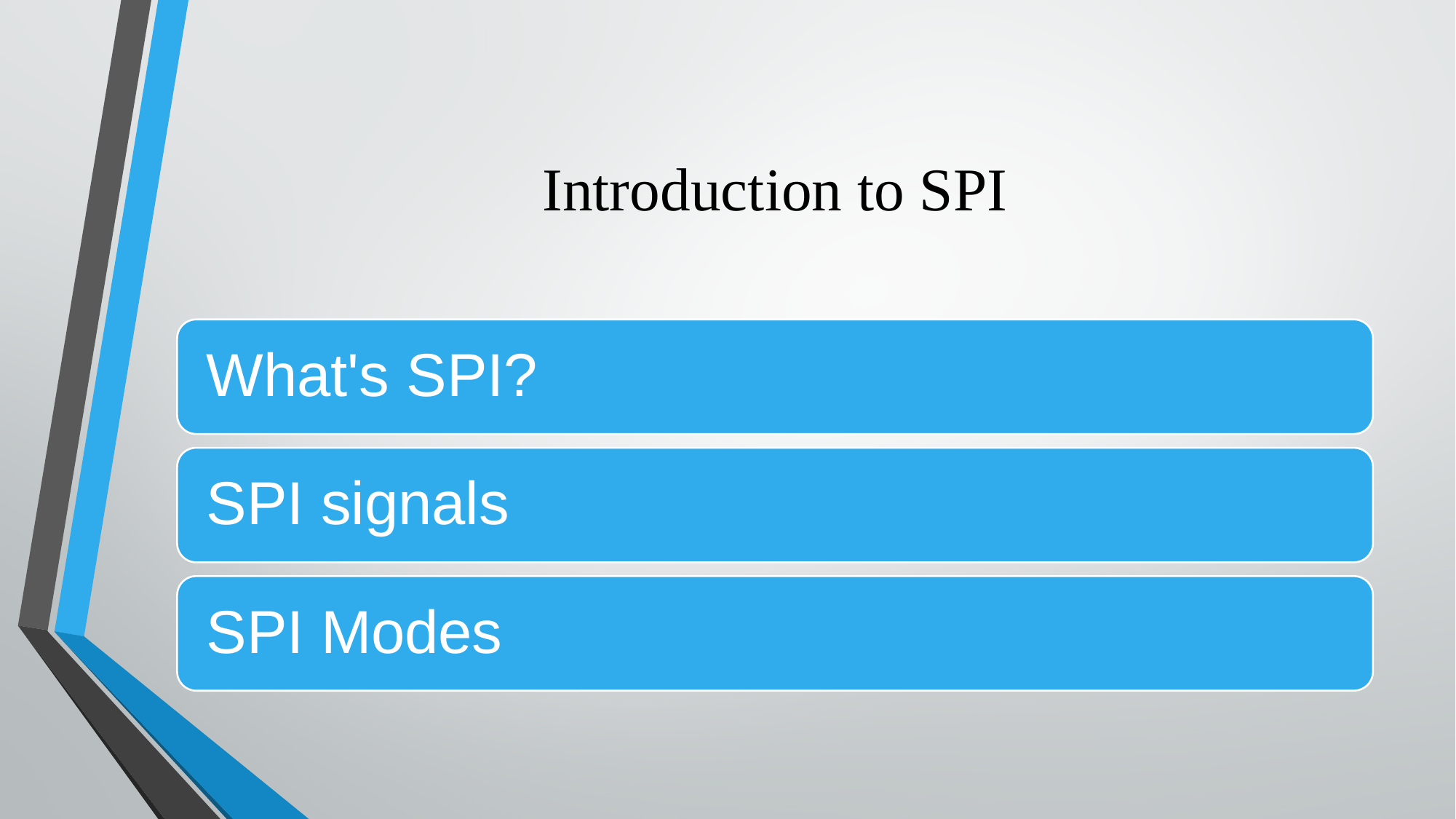

# Introduction to SPI
What's SPI?
SPI signals
SPI Modes